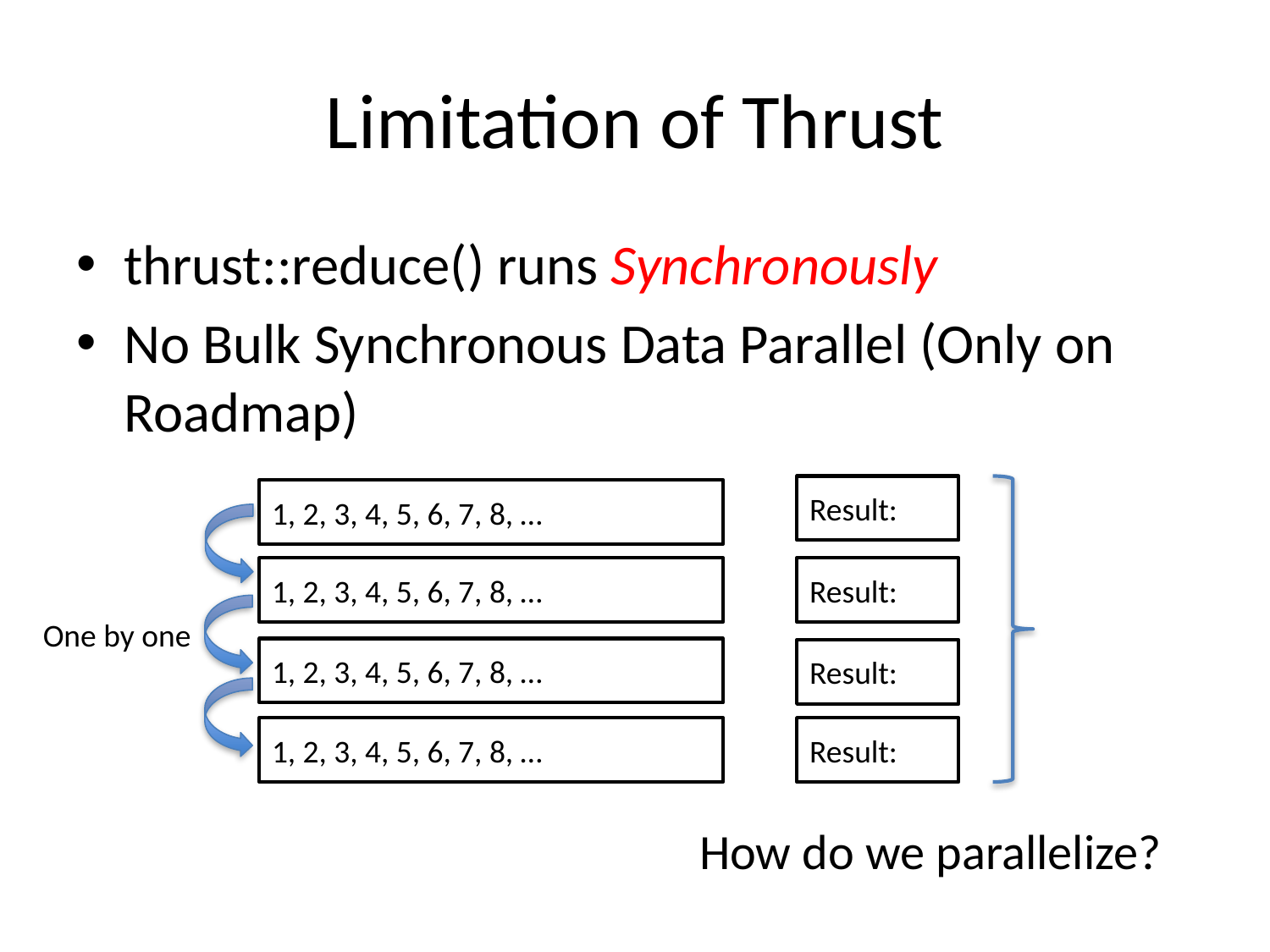

# Limitation of Thrust
thrust::reduce() runs Synchronously
No Bulk Synchronous Data Parallel (Only on Roadmap)

Result:

1, 2, 3, 4, 5, 6, 7, 8, …

1, 2, 3, 4, 5, 6, 7, 8, …
Result:

One by one
1, 2, 3, 4, 5, 6, 7, 8, …
Result:

1, 2, 3, 4, 5, 6, 7, 8, …
Result:
How do we parallelize?